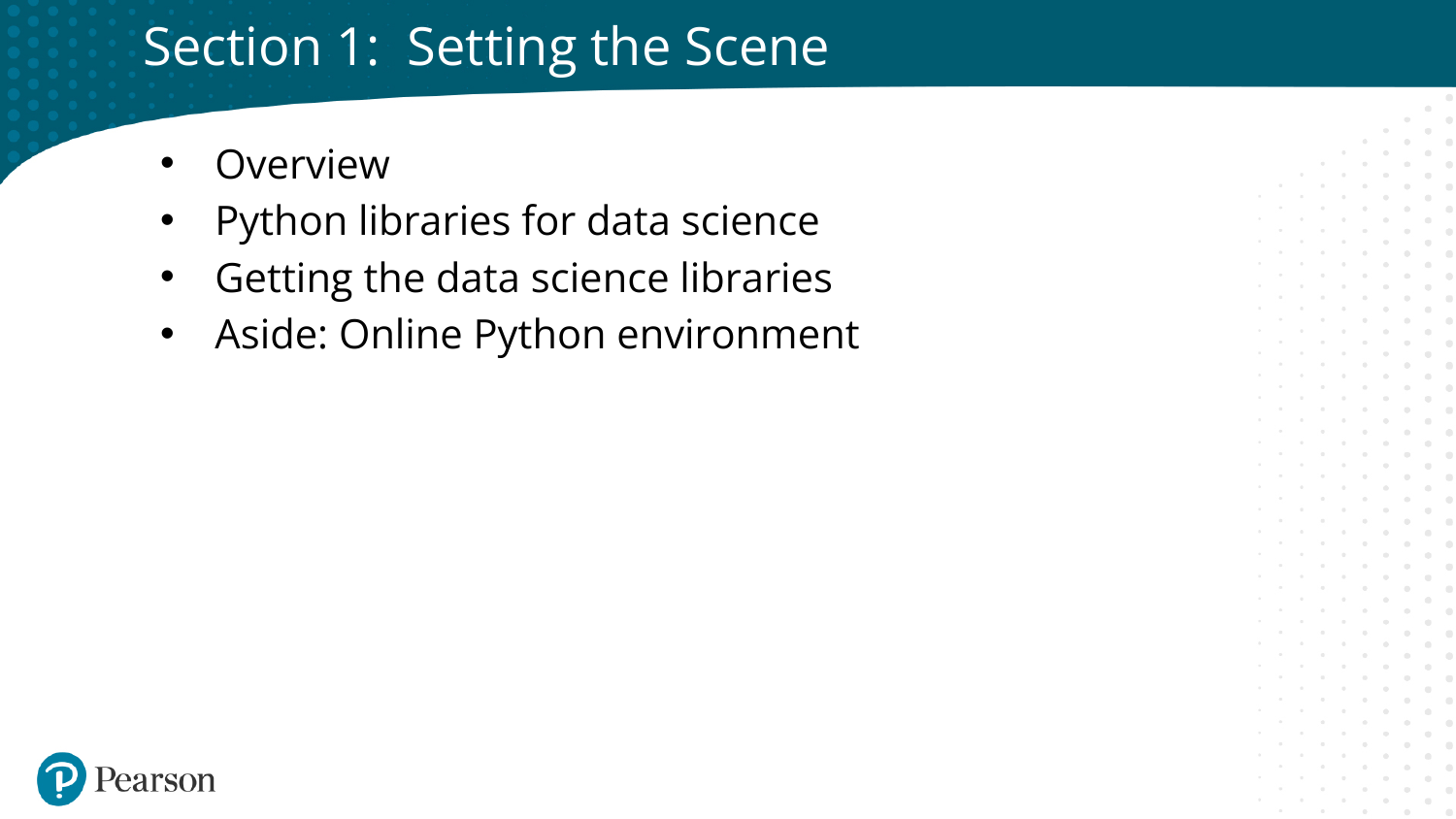

# Section 1:  Setting the Scene
Overview
Python libraries for data science
Getting the data science libraries
Aside: Online Python environment